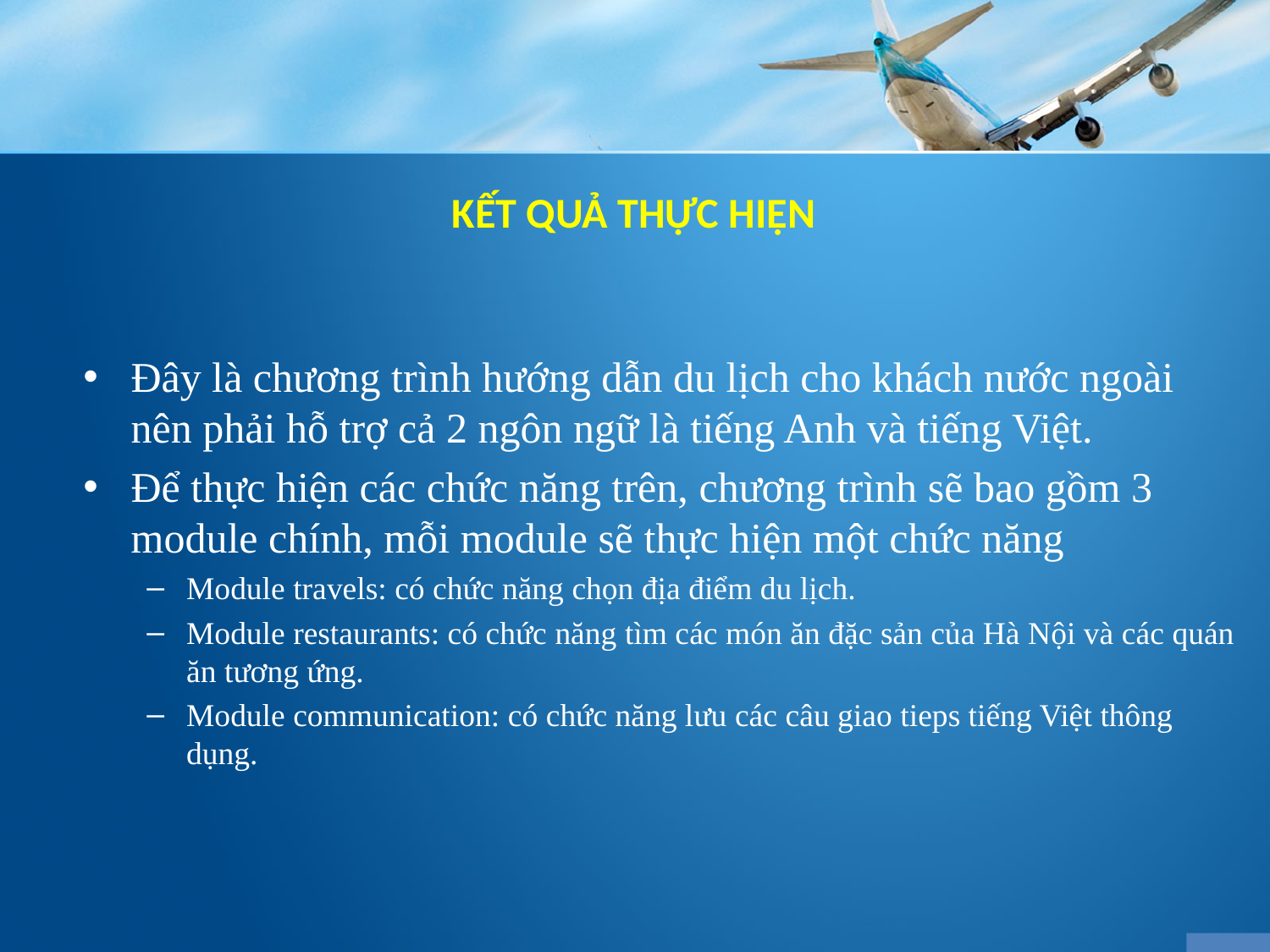

# KẾT QUẢ THỰC HIỆN
Đây là chương trình hướng dẫn du lịch cho khách nước ngoài nên phải hỗ trợ cả 2 ngôn ngữ là tiếng Anh và tiếng Việt.
Để thực hiện các chức năng trên, chương trình sẽ bao gồm 3 module chính, mỗi module sẽ thực hiện một chức năng
Module travels: có chức năng chọn địa điểm du lịch.
Module restaurants: có chức năng tìm các món ăn đặc sản của Hà Nội và các quán ăn tương ứng.
Module communication: có chức năng lưu các câu giao tieps tiếng Việt thông dụng.